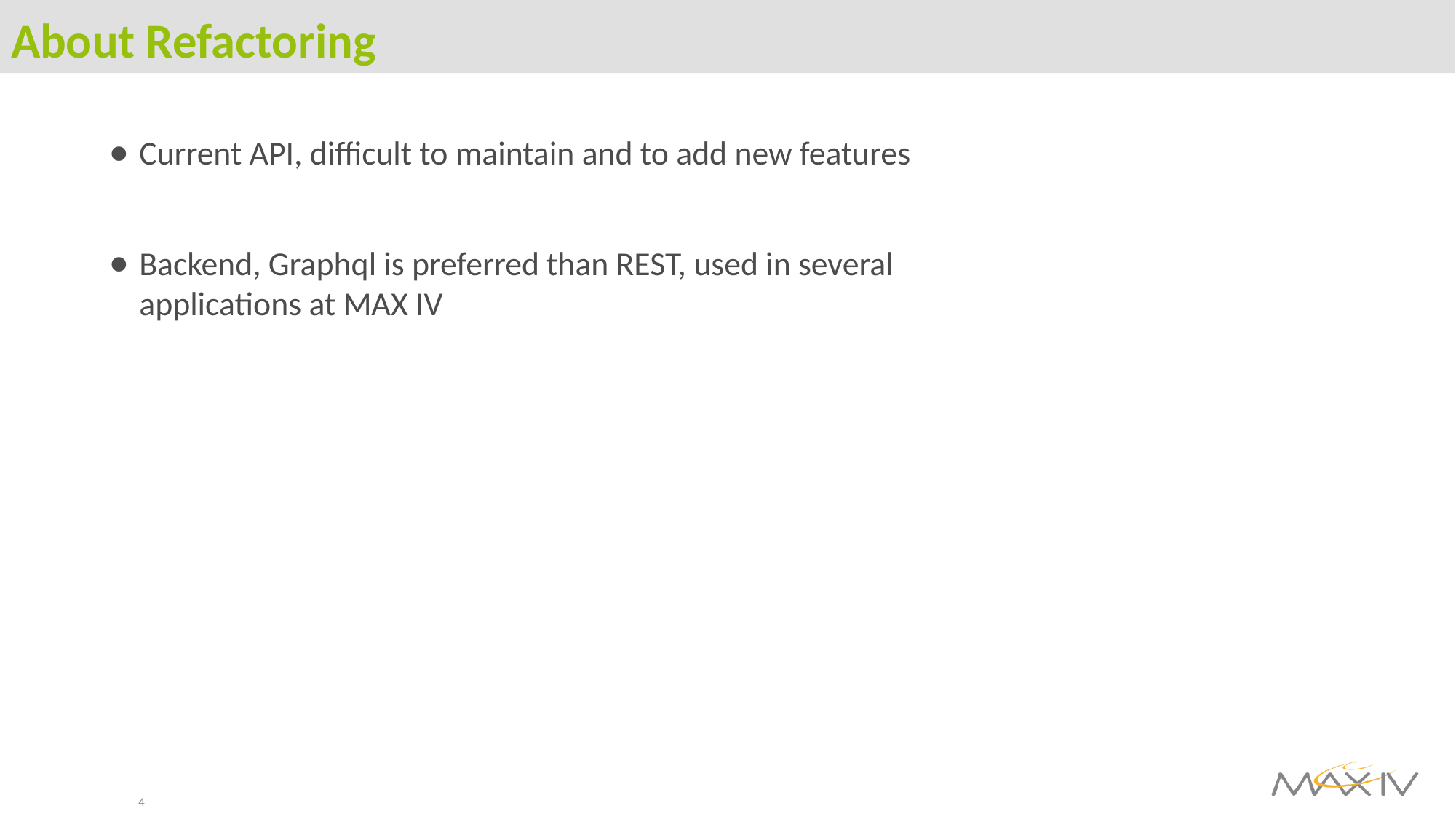

# About Refactoring
Current API, difficult to maintain and to add new features

Backend, Graphql is preferred than REST, used in several applications at MAX IV

4